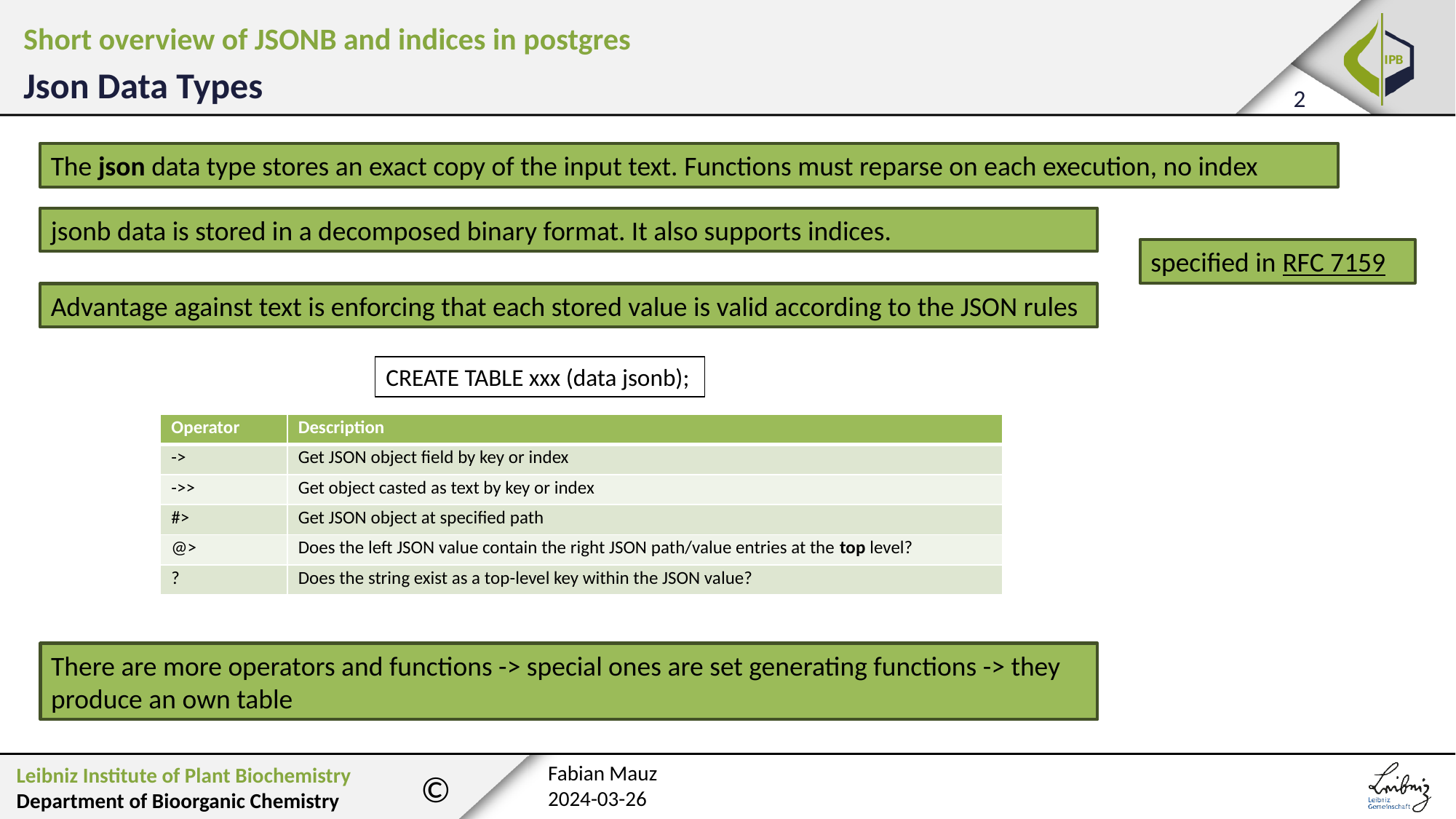

Short overview of JSONB and indices in postgres
Json Data Types

The json data type stores an exact copy of the input text. Functions must reparse on each execution, no index
jsonb data is stored in a decomposed binary format. It also supports indices.
specified in RFC 7159
Advantage against text is enforcing that each stored value is valid according to the JSON rules
CREATE TABLE xxx (data jsonb);
| Operator | Description |
| --- | --- |
| -> | Get JSON object field by key or index |
| ->> | Get object casted as text by key or index |
| #> | Get JSON object at specified path |
| @> | Does the left JSON value contain the right JSON path/value entries at the top level? |
| ? | Does the string exist as a top-level key within the JSON value? |
There are more operators and functions -> special ones are set generating functions -> they produce an own table